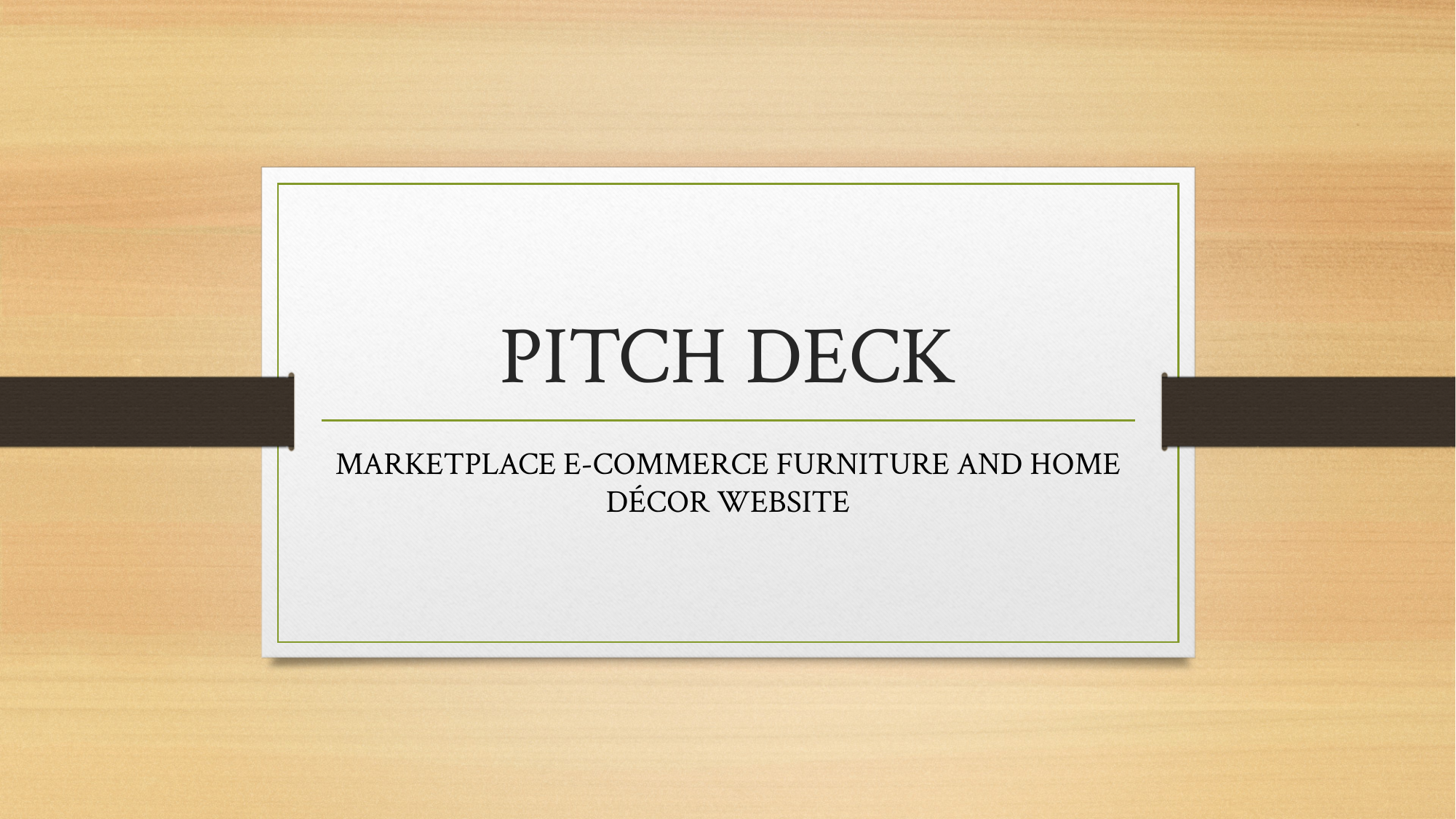

# PITCH DECK
MARKETPLACE E-COMMERCE FURNITURE AND HOME DÉCOR WEBSITE